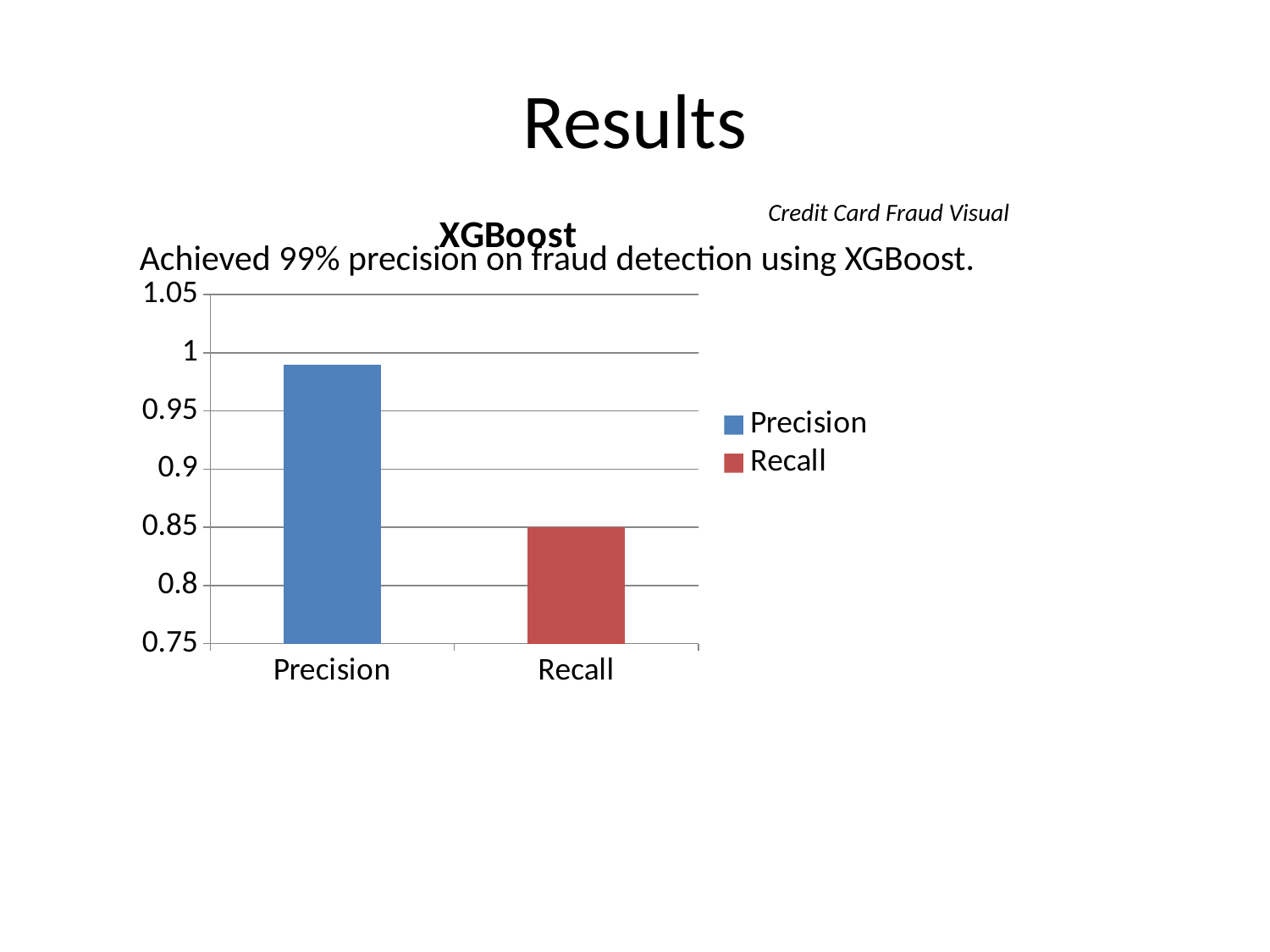

# Results

Achieved 99% precision on fraud detection using XGBoost.

### Chart:

| Category | XGBoost |
|---|---|
| Precision | 0.99 |
| Recall | 0.85 |
Credit Card Fraud Visual